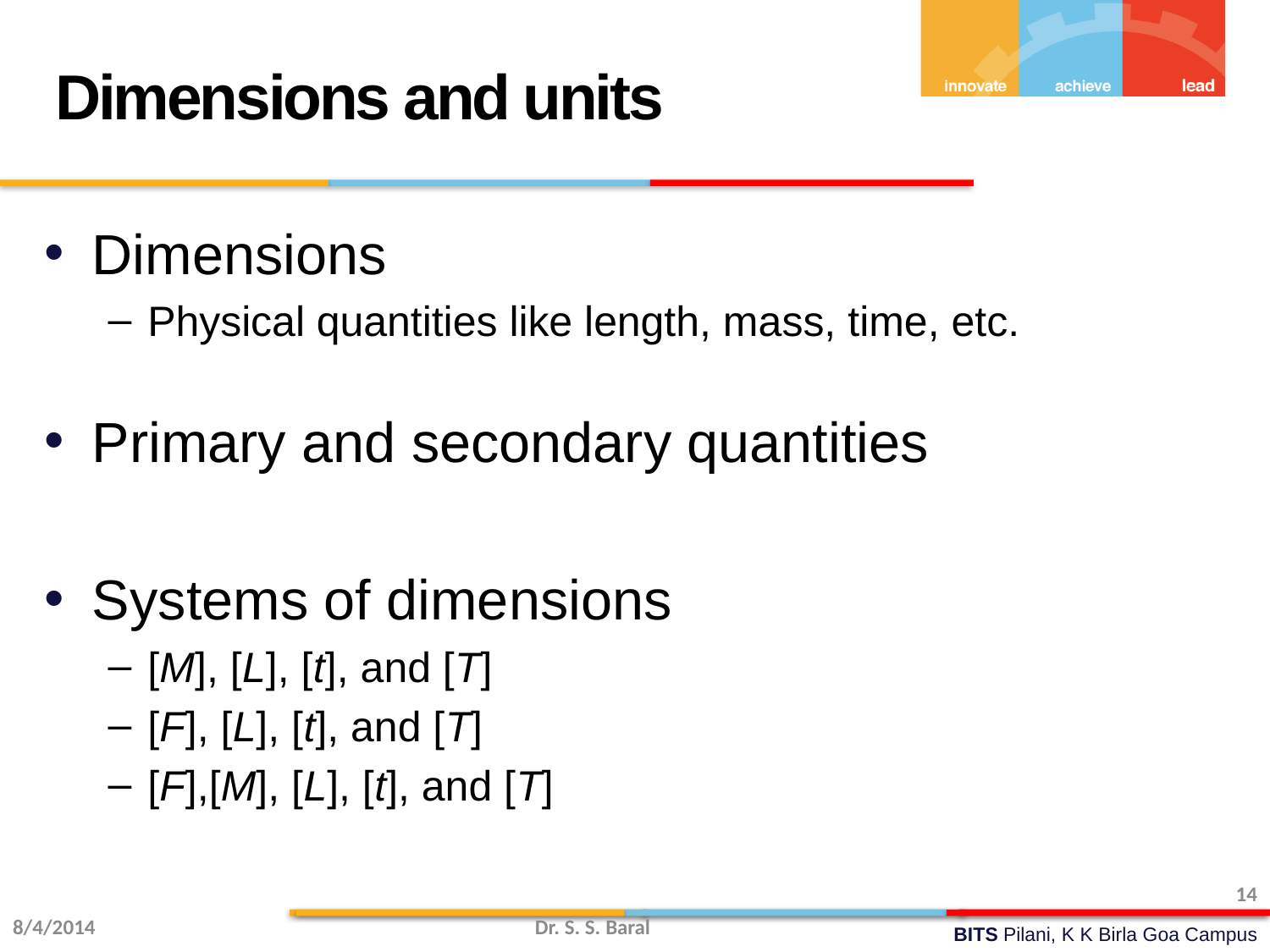

Dimensions and units
Dimensions
Physical quantities like length, mass, time, etc.

Primary and secondary quantities

Systems of dimensions
[M], [L], [t], and [T]
[F], [L], [t], and [T]
[F],[M], [L], [t], and [T]
14
8/4/2014
Dr. S. S. Baral